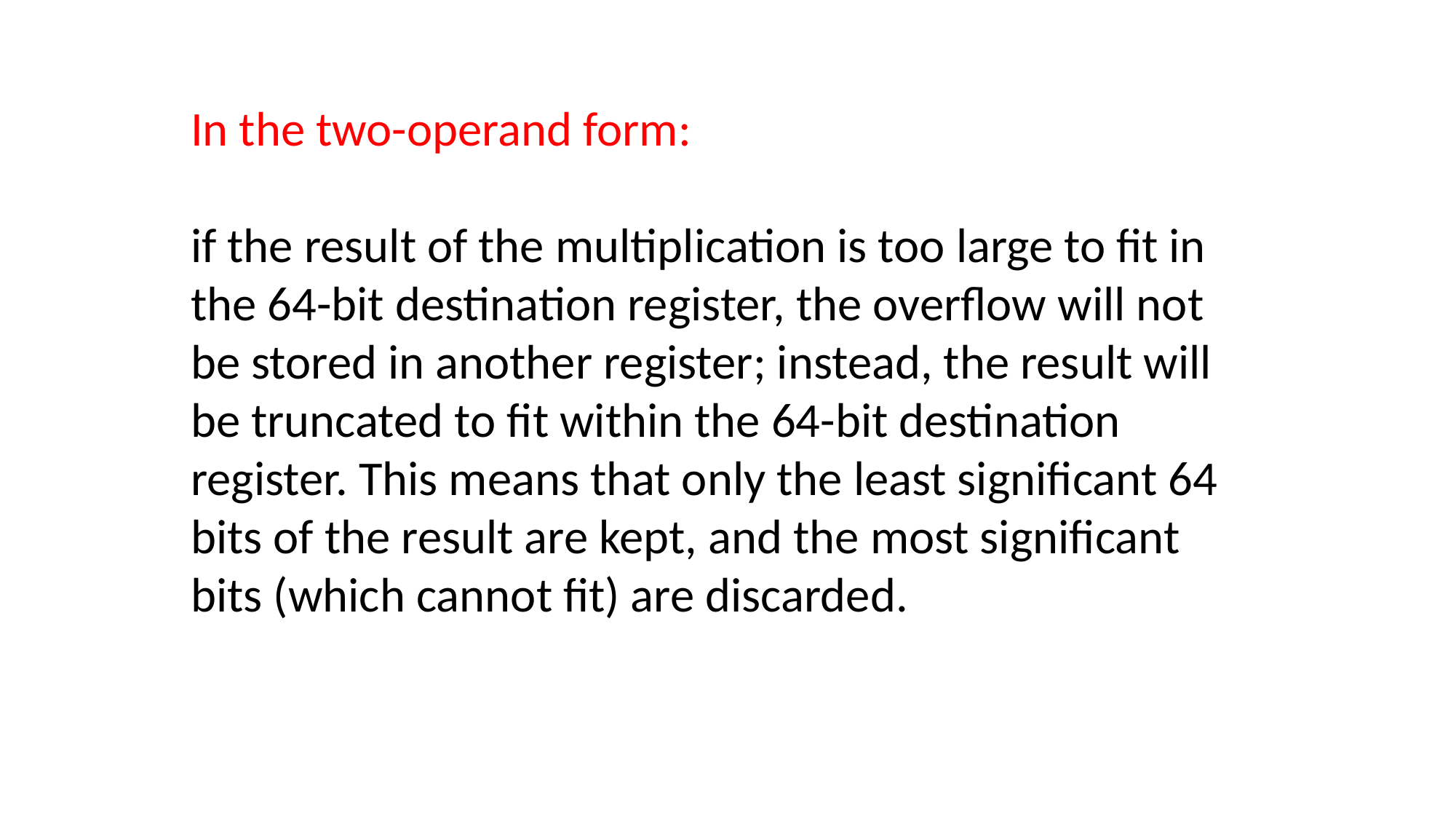

In the two-operand form:

if the result of the multiplication is too large to fit in the 64-bit destination register, the overflow will not be stored in another register; instead, the result will be truncated to fit within the 64-bit destination register. This means that only the least significant 64 bits of the result are kept, and the most significant bits (which cannot fit) are discarded.